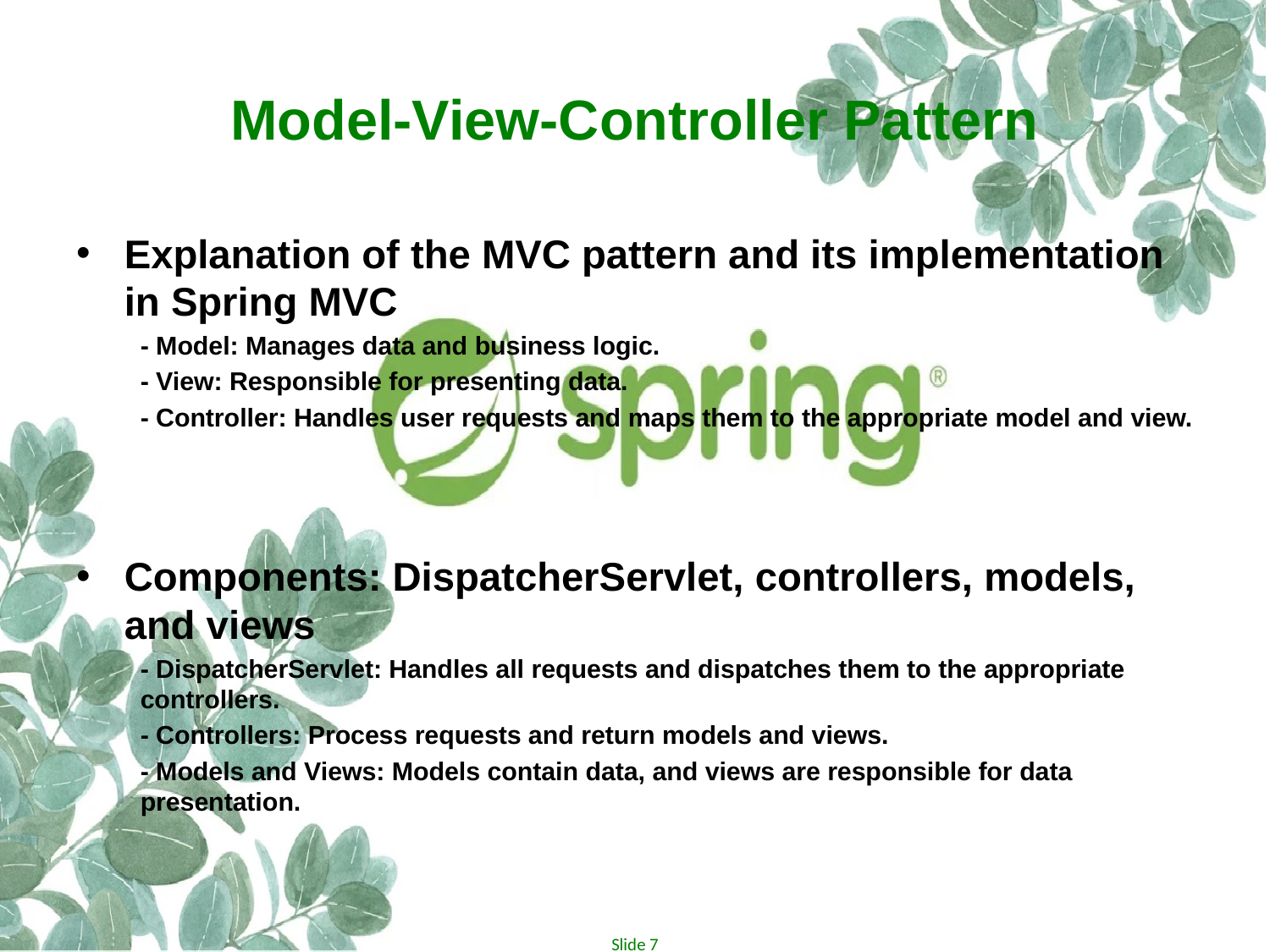

# Model-View-Controller Pattern
Explanation of the MVC pattern and its implementation in Spring MVC
	- Model: Manages data and business logic.
	- View: Responsible for presenting data.
	- Controller: Handles user requests and maps them to the appropriate model and view.

Components: DispatcherServlet, controllers, models, and views
	- DispatcherServlet: Handles all requests and dispatches them to the appropriate controllers.
	- Controllers: Process requests and return models and views.
	- Models and Views: Models contain data, and views are responsible for data presentation.

Slide 7